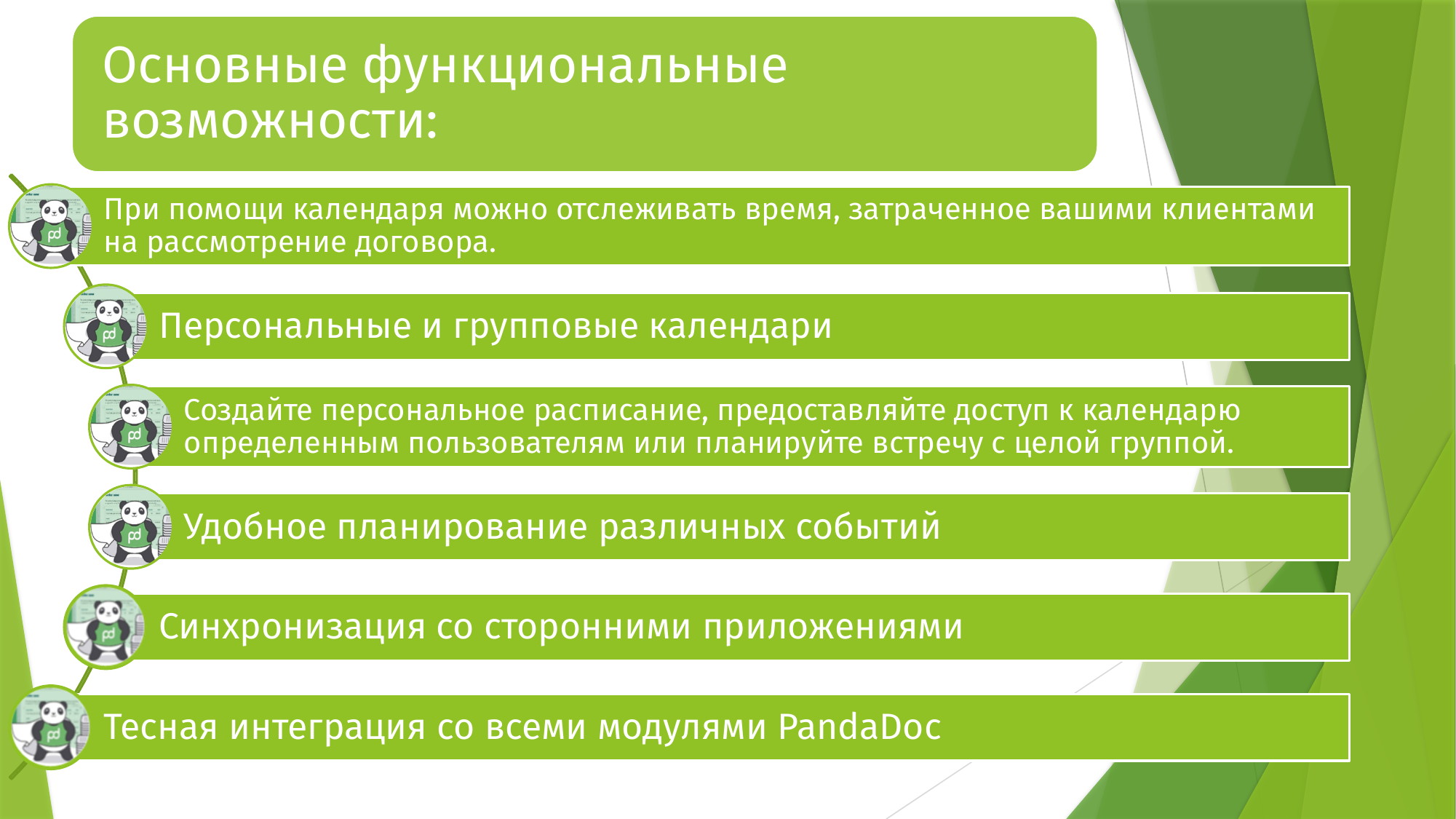

Основные функциональные возможности:
При помощи календаря можно отслеживать время, затраченное вашими клиентами на рассмотрение договора.
Персональные и групповые календари
Создайте персональное расписание, предоставляйте доступ к календарю определенным пользователям или планируйте встречу с целой группой.
Удобное планирование различных событий
Синхронизация со сторонними приложениями
Тесная интеграция со всеми модулями PandaDoc